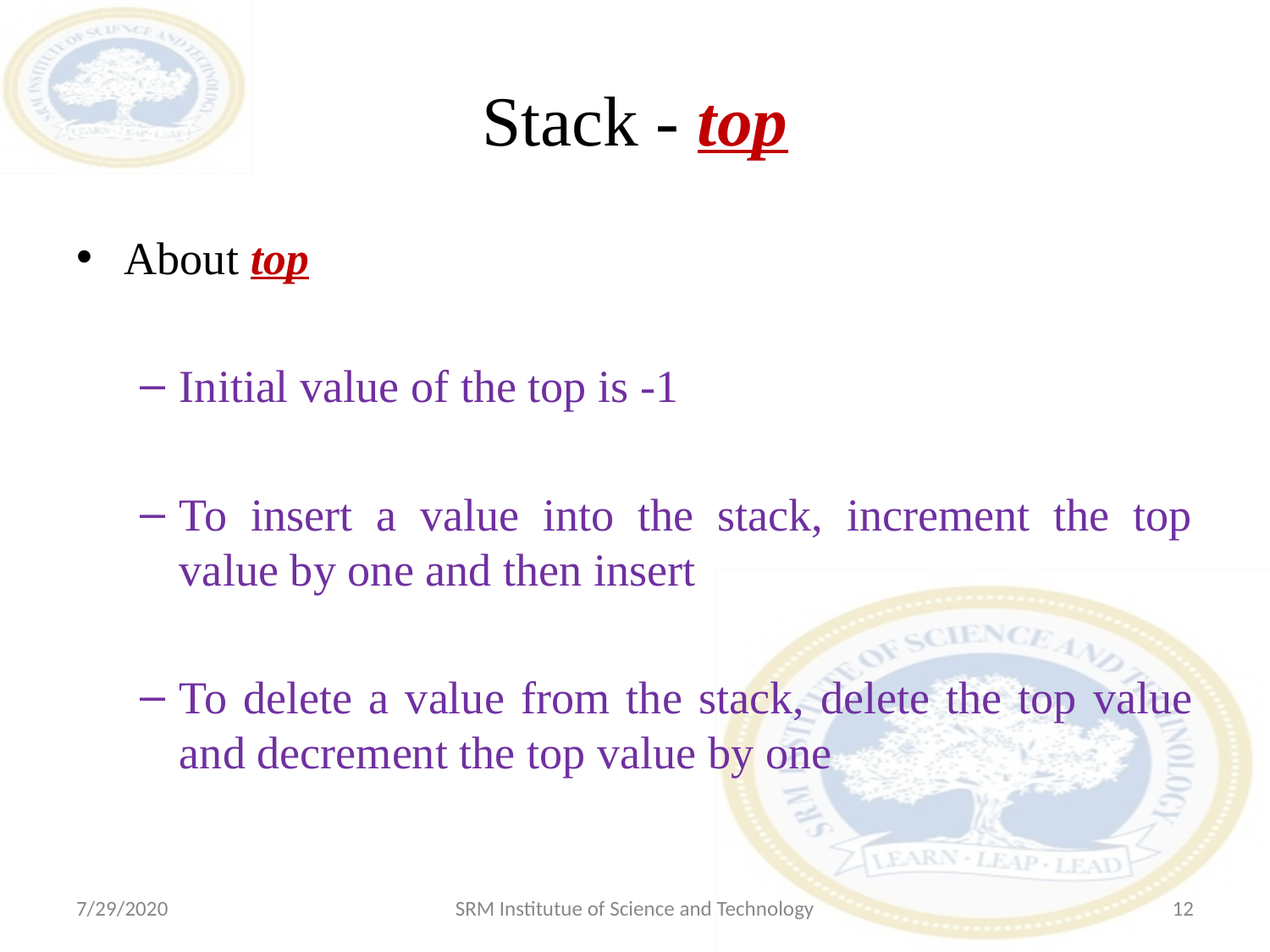

# Stack - top
About top

Initial value of the top is -1

To insert a value into the stack, increment the top value by one and then insert

To delete a value from the stack, delete the top value and decrement the top value by one
7/29/2020
SRM Institutue of Science and Technology
12